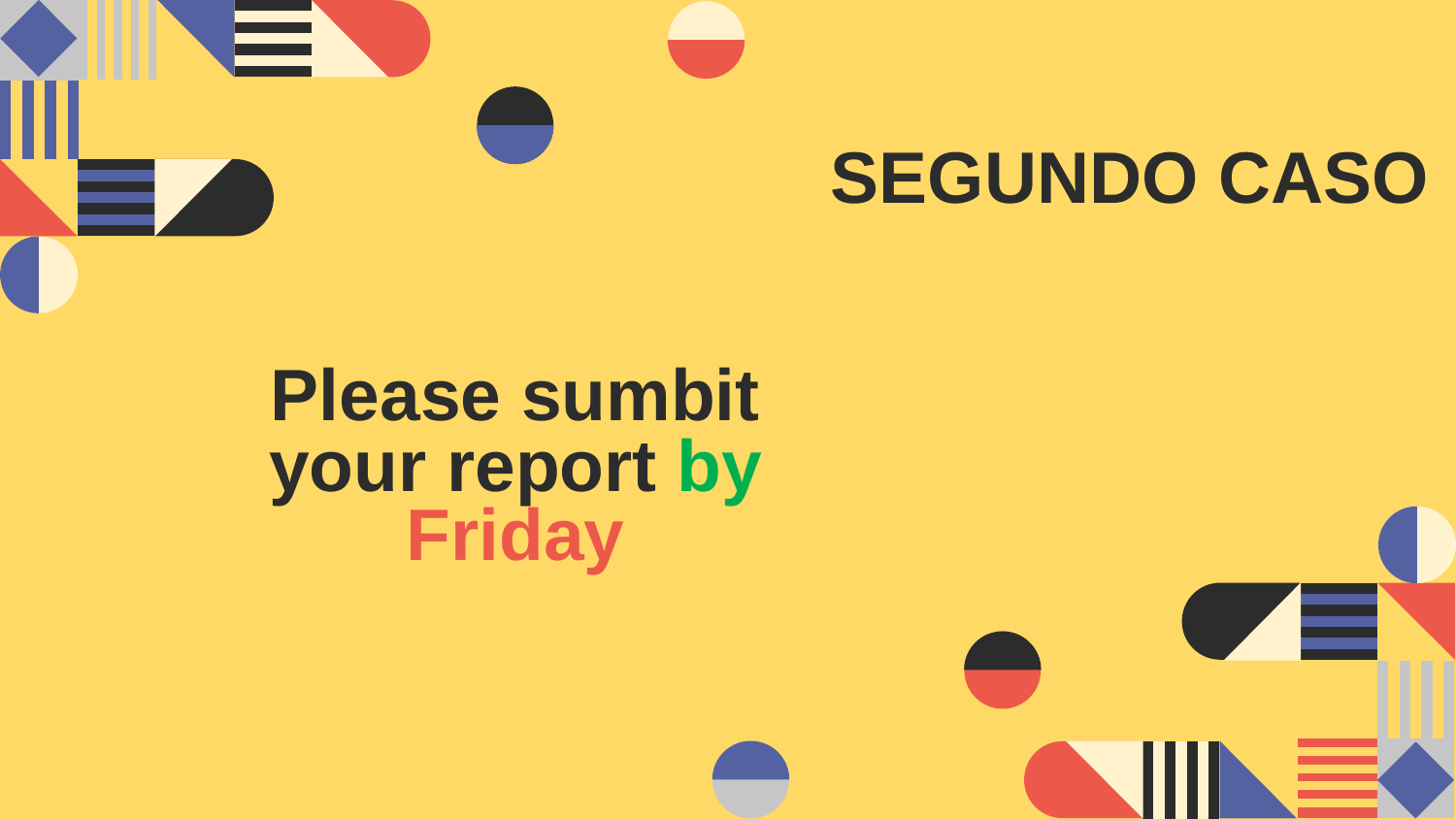

# SEGUNDO CASO
Please sumbit your report by Friday